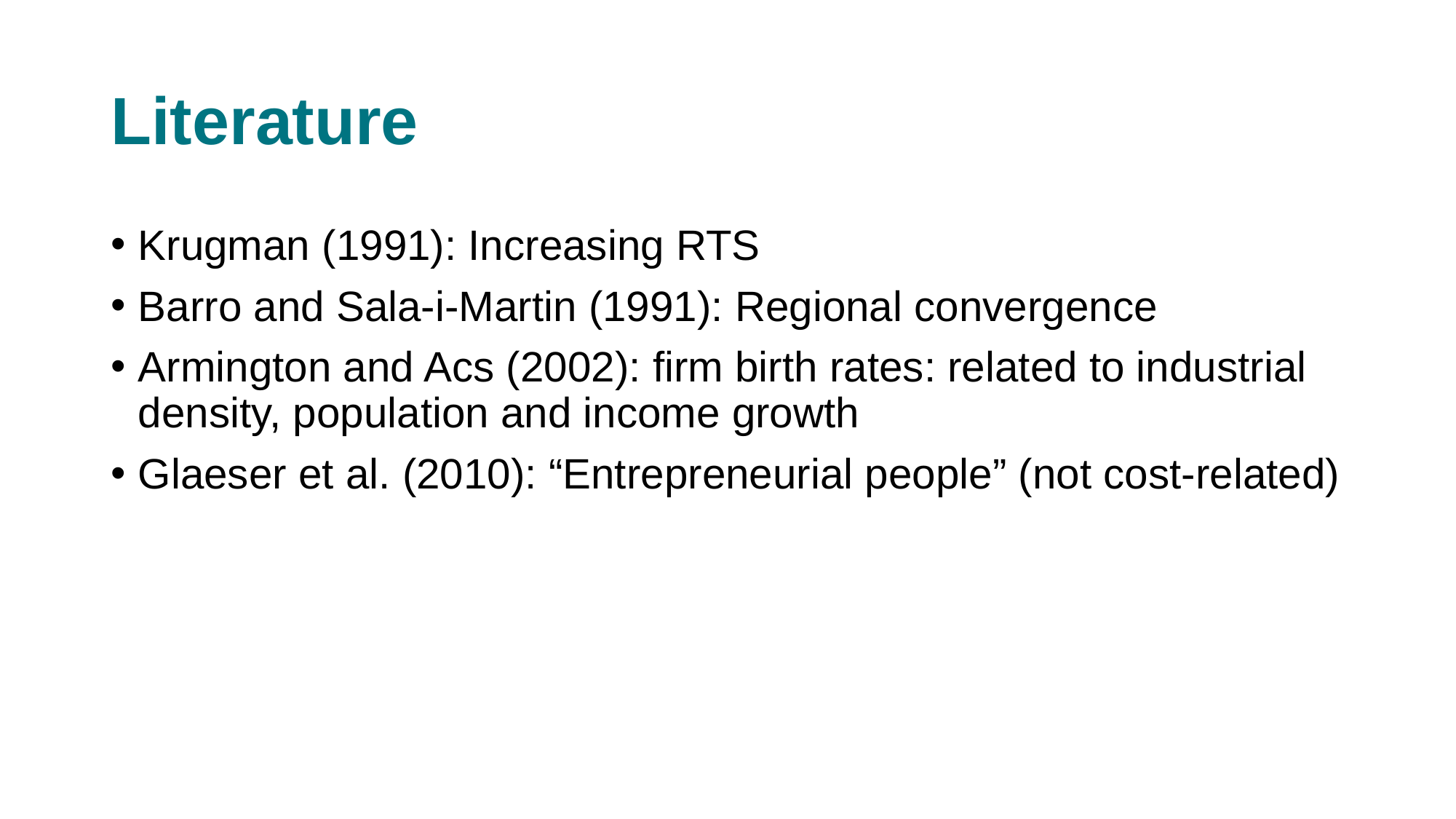

# Literature
Krugman (1991): Increasing RTS
Barro and Sala-i-Martin (1991): Regional convergence
Armington and Acs (2002): firm birth rates: related to industrial density, population and income growth
Glaeser et al. (2010): “Entrepreneurial people” (not cost-related)